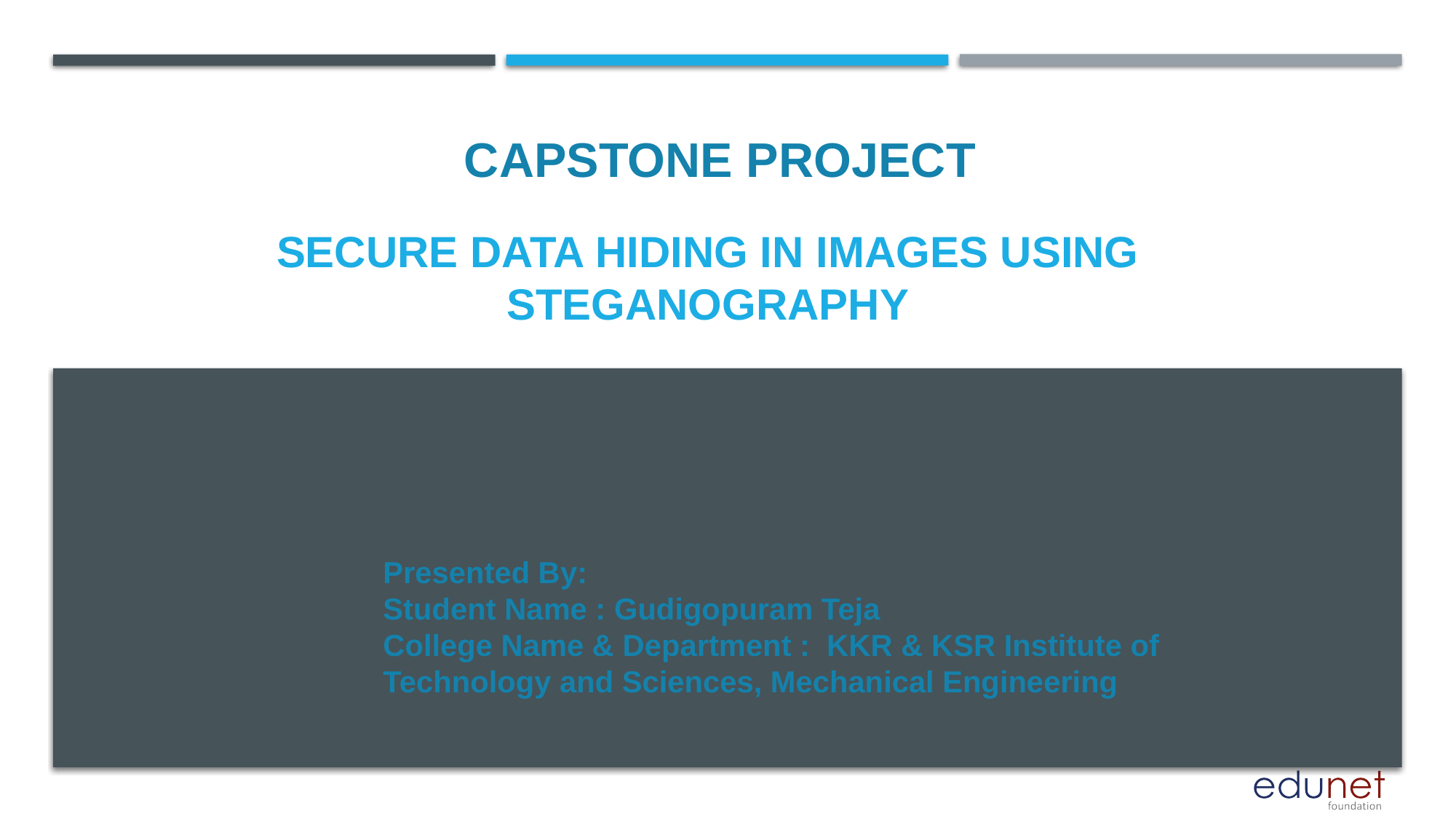

CAPSTONE PROJECT
# SECUre data hiding in images using steganography
Presented By:
Student Name : Gudigopuram Teja
College Name & Department :  KKR & KSR Institute of Technology and Sciences, Mechanical Engineering